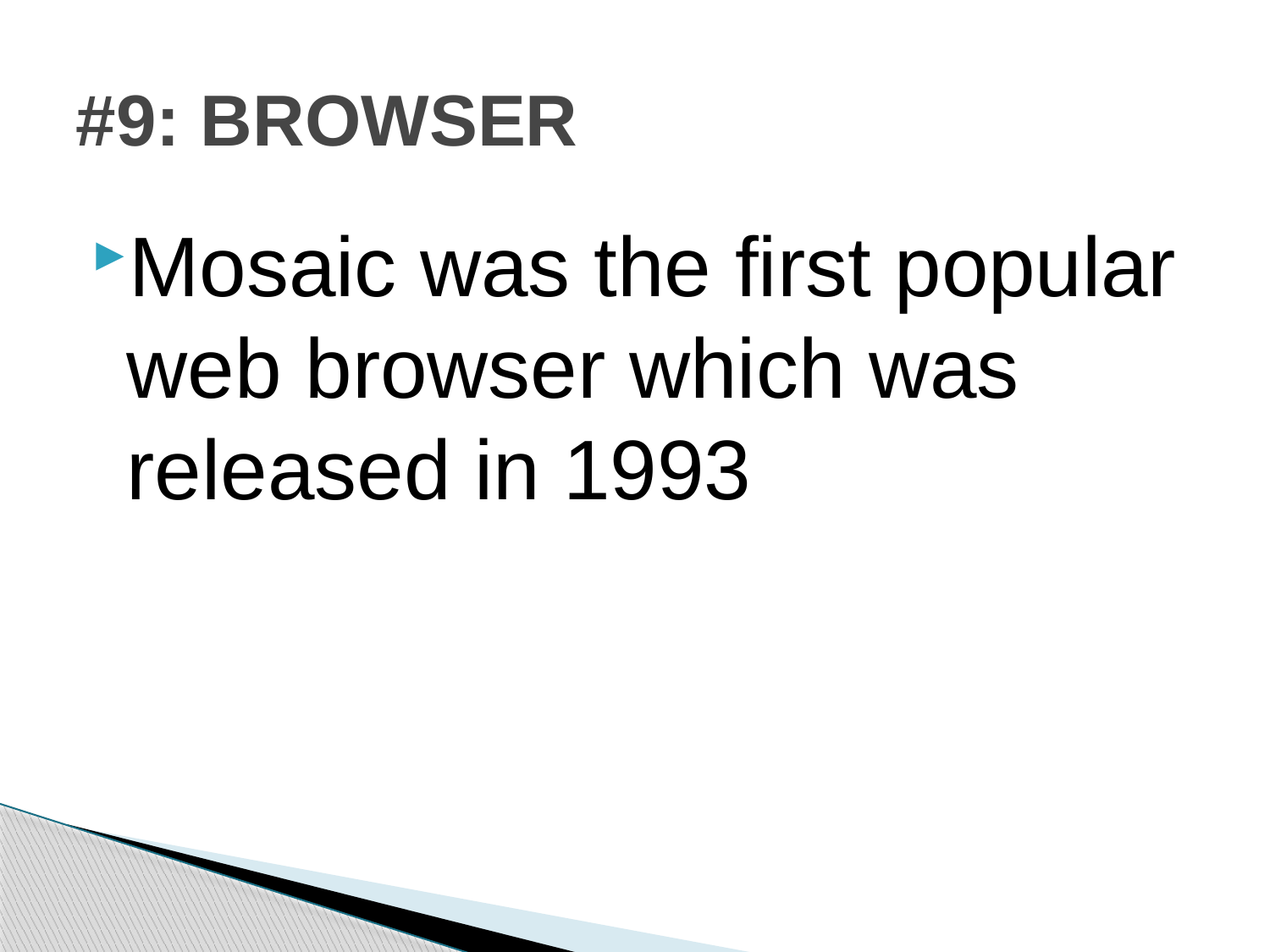

# #9: BROWSER
Mosaic was the first popular web browser which was released in 1993